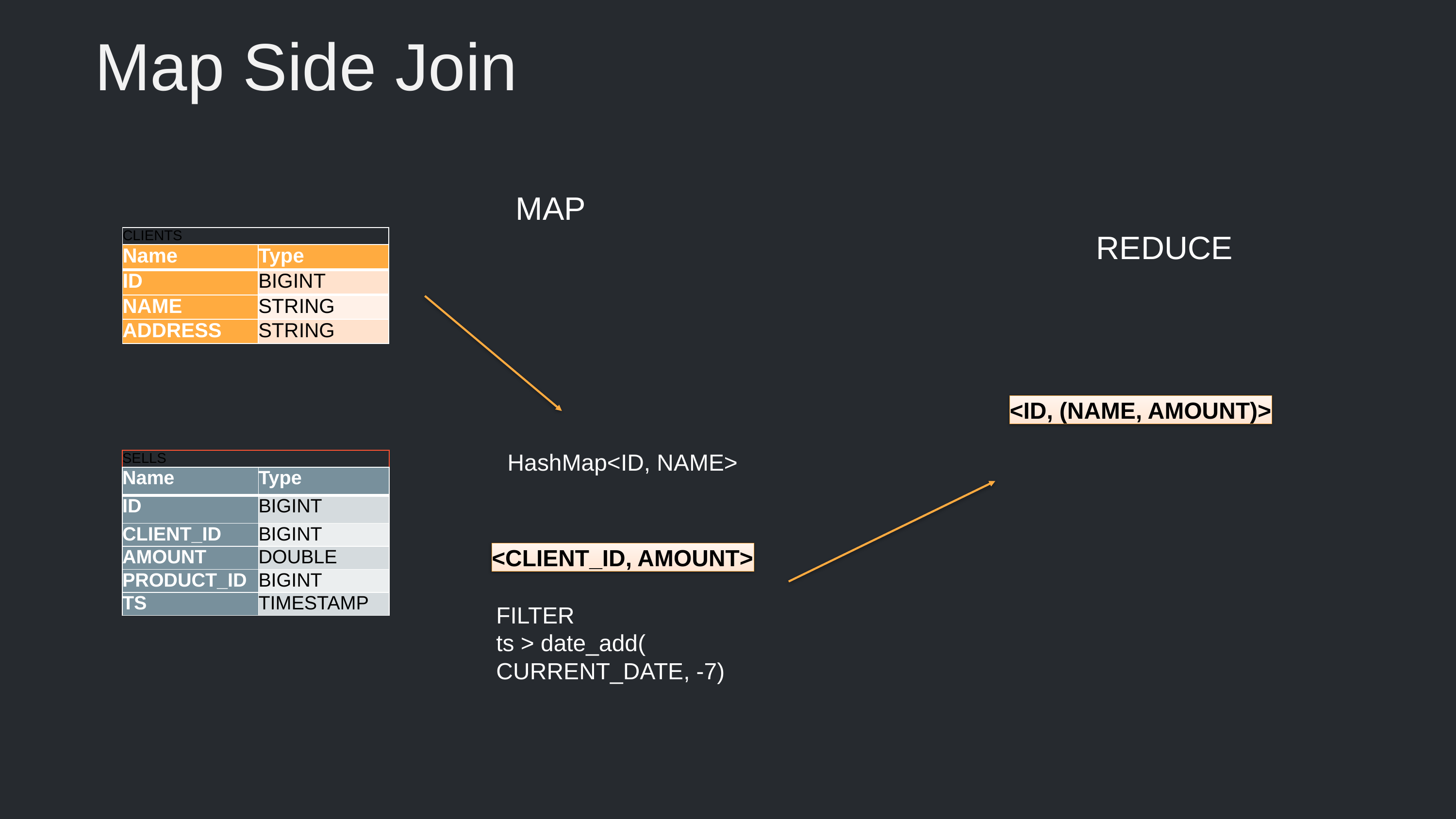

# Map Side Join
MAP
REDUCE
| CLIENTS |  |
| --- | --- |
| Name | Type |
| ID | BIGINT |
| NAME | STRING |
| ADDRESS | STRING |

<ID, (NAME, AMOUNT)>
HashMap<ID, NAME>
| SELLS |  |
| --- | --- |
| Name | Type |
| ID | BIGINT |
| CLIENT\_ID | BIGINT |
| AMOUNT | DOUBLE |
| PRODUCT\_ID | BIGINT |
| TS | TIMESTAMP |

<CLIENT_ID, AMOUNT>
FILTER
ts > date_add(
CURRENT_DATE, -7)